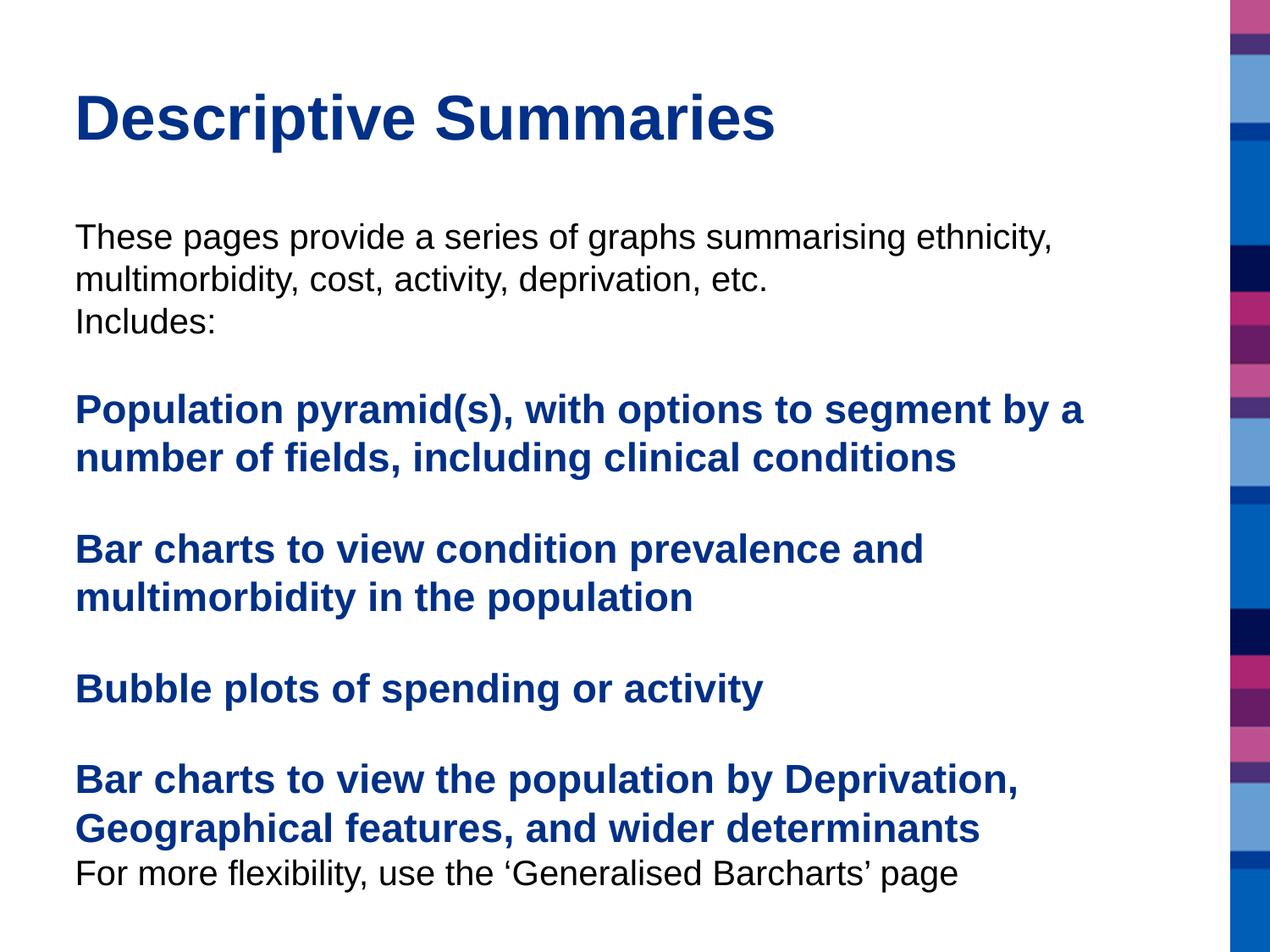

# Descriptive Summaries
These pages provide a series of graphs summarising ethnicity, multimorbidity, cost, activity, deprivation, etc.
Includes:
Population pyramid(s), with options to segment by a number of fields, including clinical conditions
Bar charts to view condition prevalence and multimorbidity in the population
Bubble plots of spending or activity
Bar charts to view the population by Deprivation, Geographical features, and wider determinants
For more flexibility, use the ‘Generalised Barcharts’ page